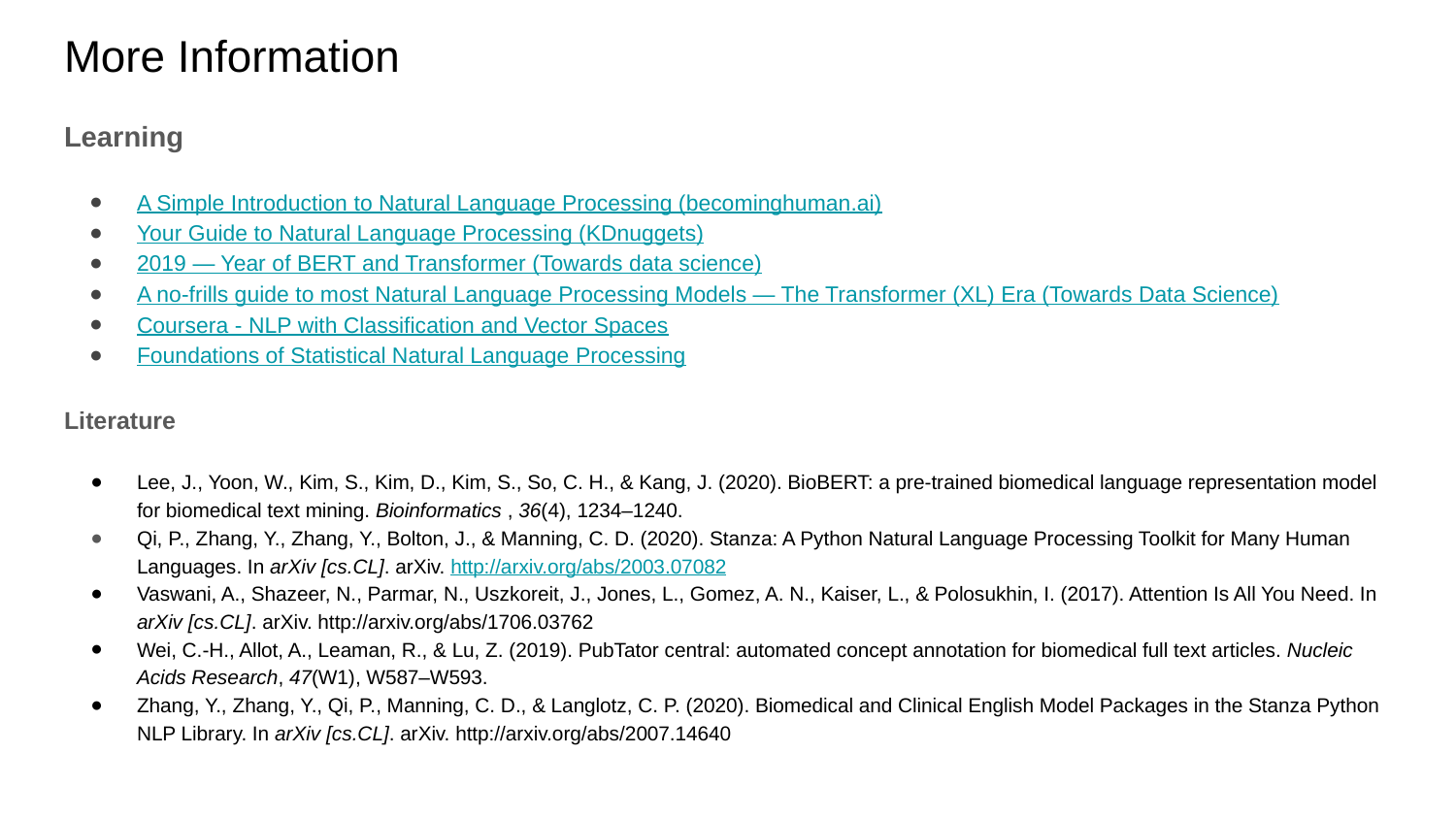

# More Information
Learning
A Simple Introduction to Natural Language Processing (becominghuman.ai)
Your Guide to Natural Language Processing (KDnuggets)
2019 — Year of BERT and Transformer (Towards data science)
A no-frills guide to most Natural Language Processing Models — The Transformer (XL) Era (Towards Data Science)
Coursera - NLP with Classification and Vector Spaces
Foundations of Statistical Natural Language Processing
Literature
Lee, J., Yoon, W., Kim, S., Kim, D., Kim, S., So, C. H., & Kang, J. (2020). BioBERT: a pre-trained biomedical language representation model for biomedical text mining. Bioinformatics , 36(4), 1234–1240.
Qi, P., Zhang, Y., Zhang, Y., Bolton, J., & Manning, C. D. (2020). Stanza: A Python Natural Language Processing Toolkit for Many Human Languages. In arXiv [cs.CL]. arXiv. http://arxiv.org/abs/2003.07082
Vaswani, A., Shazeer, N., Parmar, N., Uszkoreit, J., Jones, L., Gomez, A. N., Kaiser, L., & Polosukhin, I. (2017). Attention Is All You Need. In arXiv [cs.CL]. arXiv. http://arxiv.org/abs/1706.03762
Wei, C.-H., Allot, A., Leaman, R., & Lu, Z. (2019). PubTator central: automated concept annotation for biomedical full text articles. Nucleic Acids Research, 47(W1), W587–W593.
Zhang, Y., Zhang, Y., Qi, P., Manning, C. D., & Langlotz, C. P. (2020). Biomedical and Clinical English Model Packages in the Stanza Python NLP Library. In arXiv [cs.CL]. arXiv. http://arxiv.org/abs/2007.14640